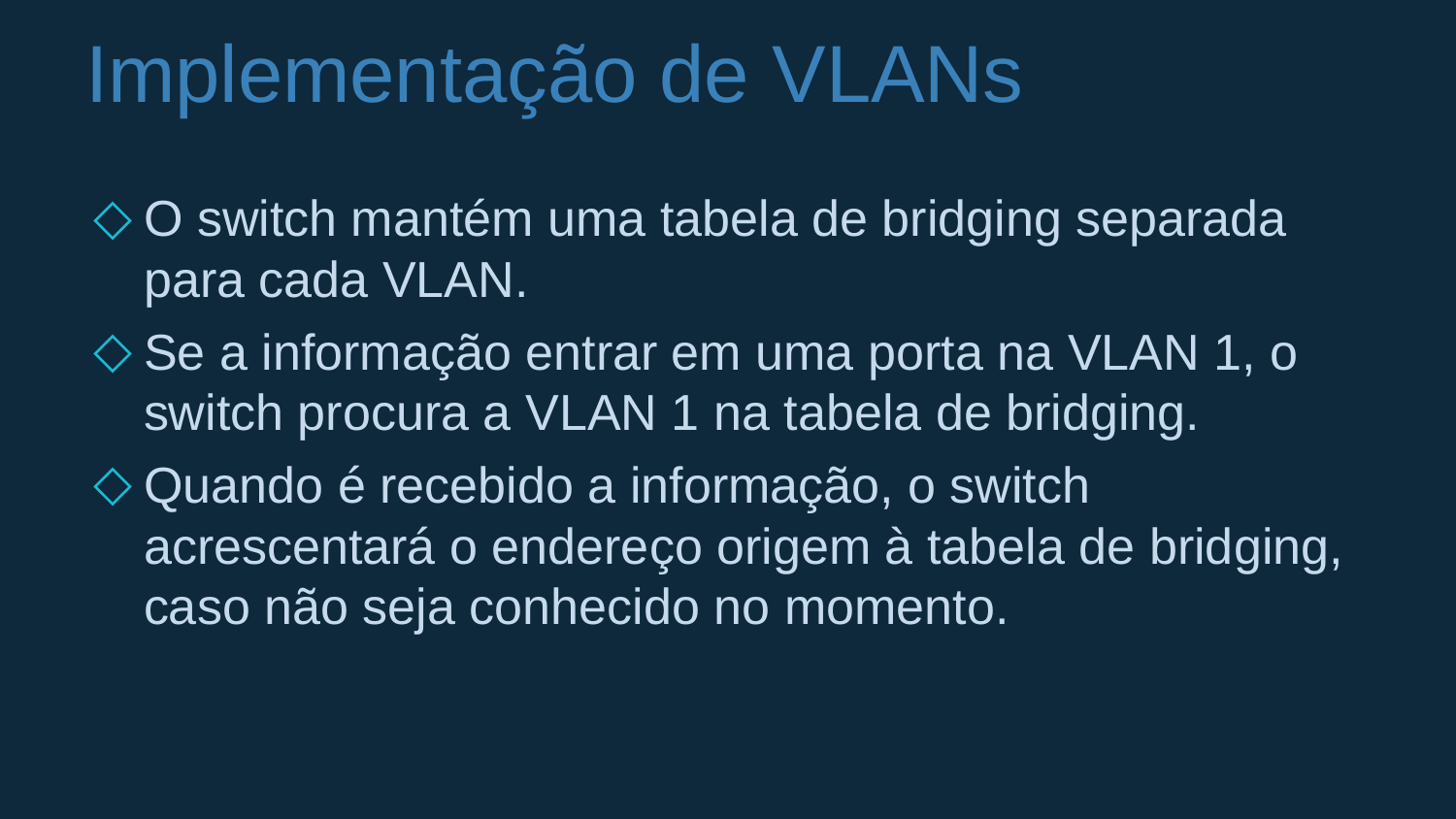

# Implementação de VLANs
O switch mantém uma tabela de bridging separada para cada VLAN.
Se a informação entrar em uma porta na VLAN 1, o switch procura a VLAN 1 na tabela de bridging.
Quando é recebido a informação, o switch acrescentará o endereço origem à tabela de bridging, caso não seja conhecido no momento.